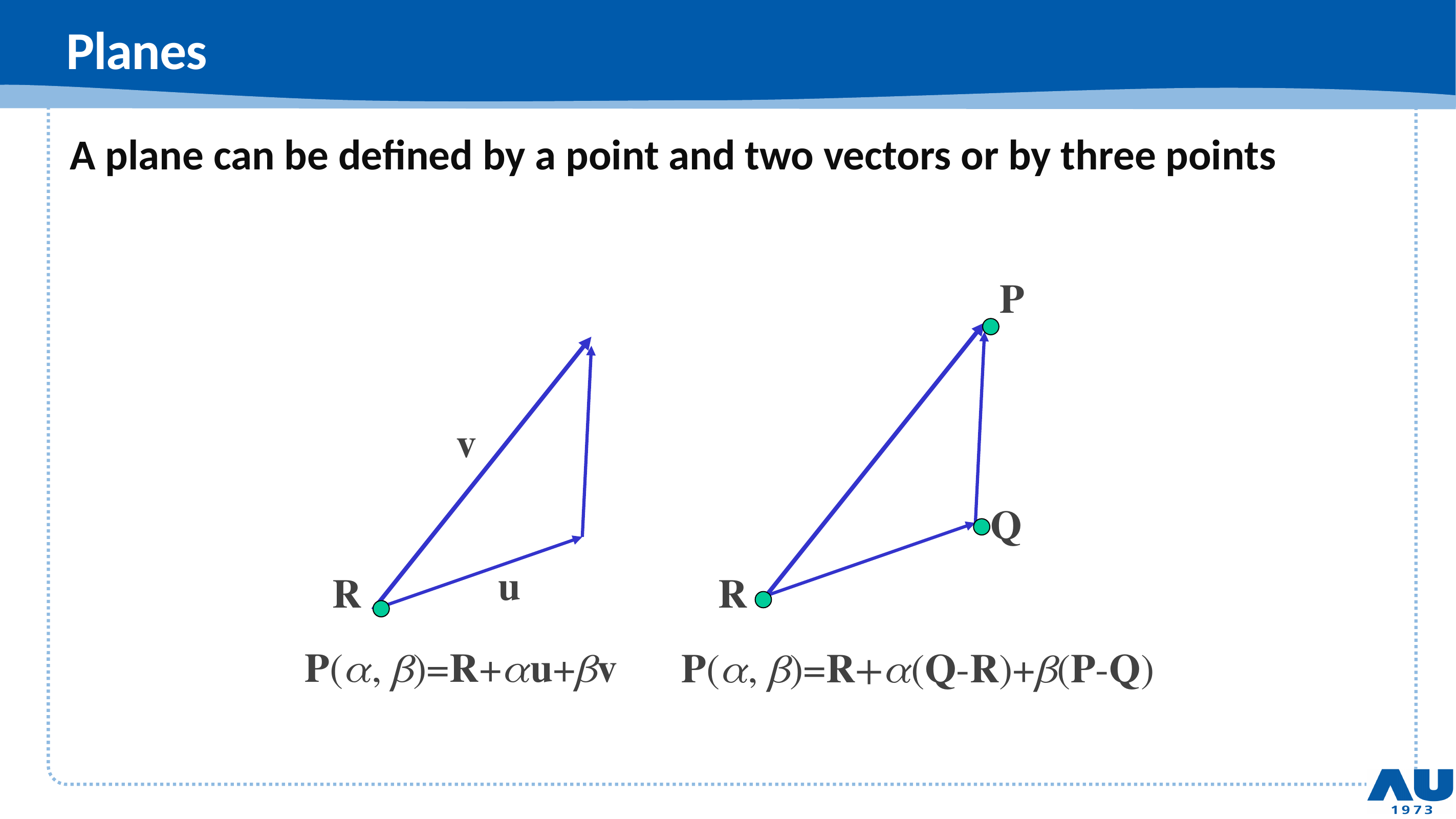

# Planes
A plane can be defined by a point and two vectors or by three points
P

v
Q

u
R
R

P(α, β)=R+αu+βv
P(α, β)=R+α(Q-R)+β(P-Q)